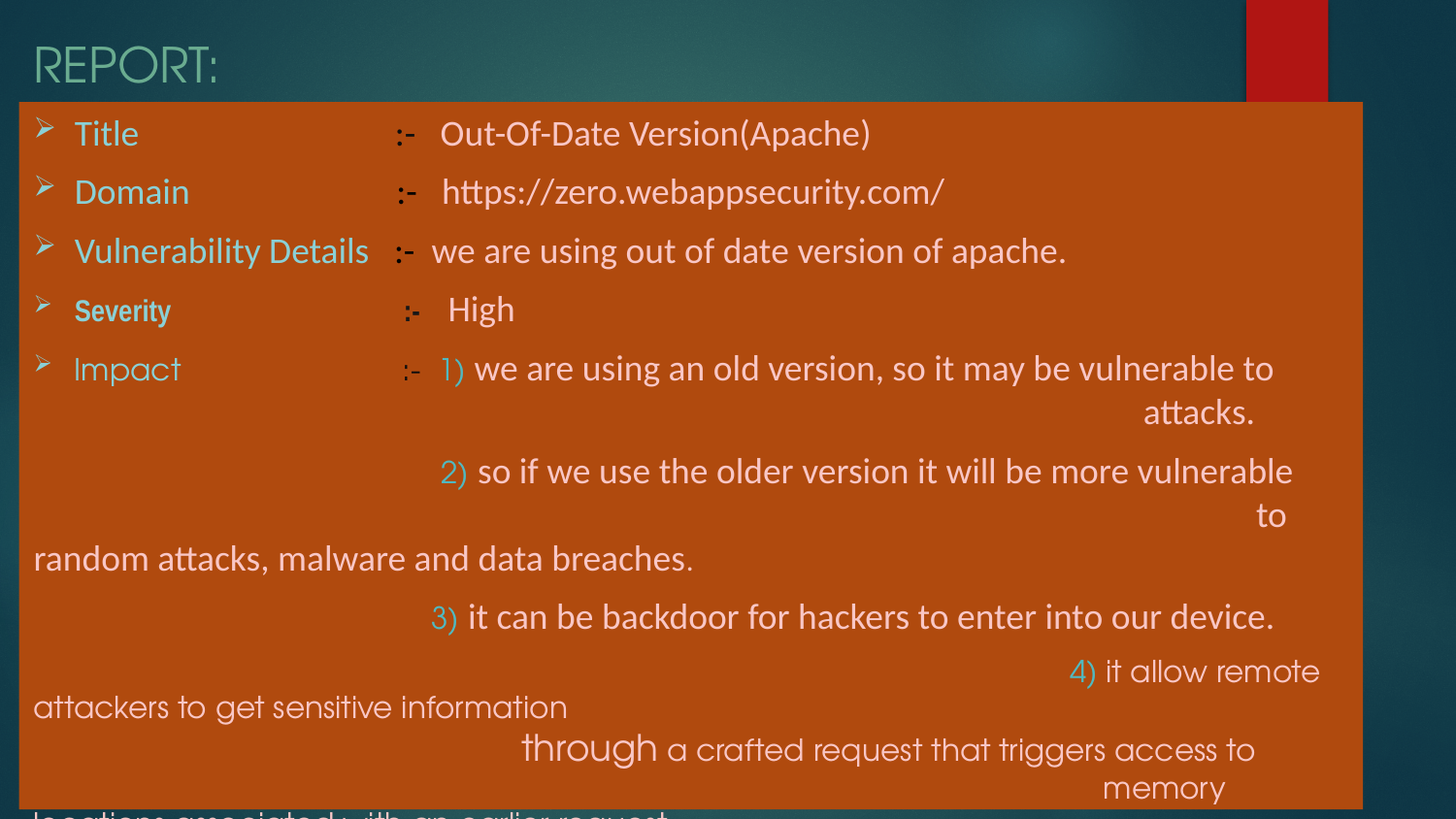

# REPORT:
Title                               :-   Out-Of-Date Version(Apache)
Domain                         :-   https://zero.webappsecurity.com/
Vulnerability Details   :-  we are using out of date version of apache.
Severity                                 :-    High
Impact                          :-  1) we are using an old version, so it may be vulnerable to                       							      attacks.
                                                2) so if we use the older version it will be more vulnerable                          							       to random attacks, malware and data breaches.
                                                3) it can be backdoor for hackers to enter into our device.
							  4) it allow remote attackers to get sensitive information 									      through a crafted request that triggers access to                      							      memory locations associated with an earlier request.
Remedy                        :-   Please update to latest version and secure your website